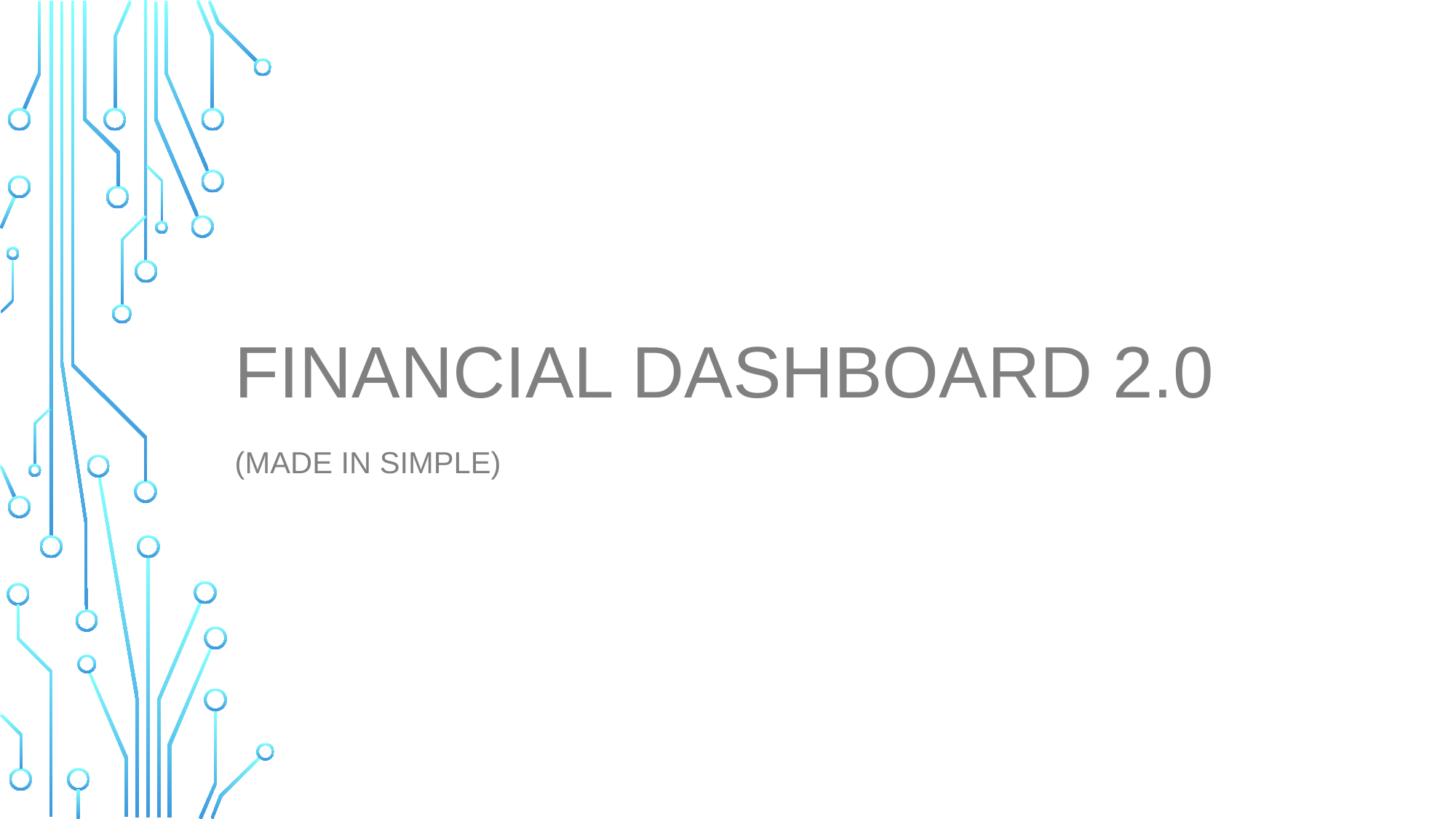

# Financial Dashboard 2.0
(MADE IN SIMPLE)